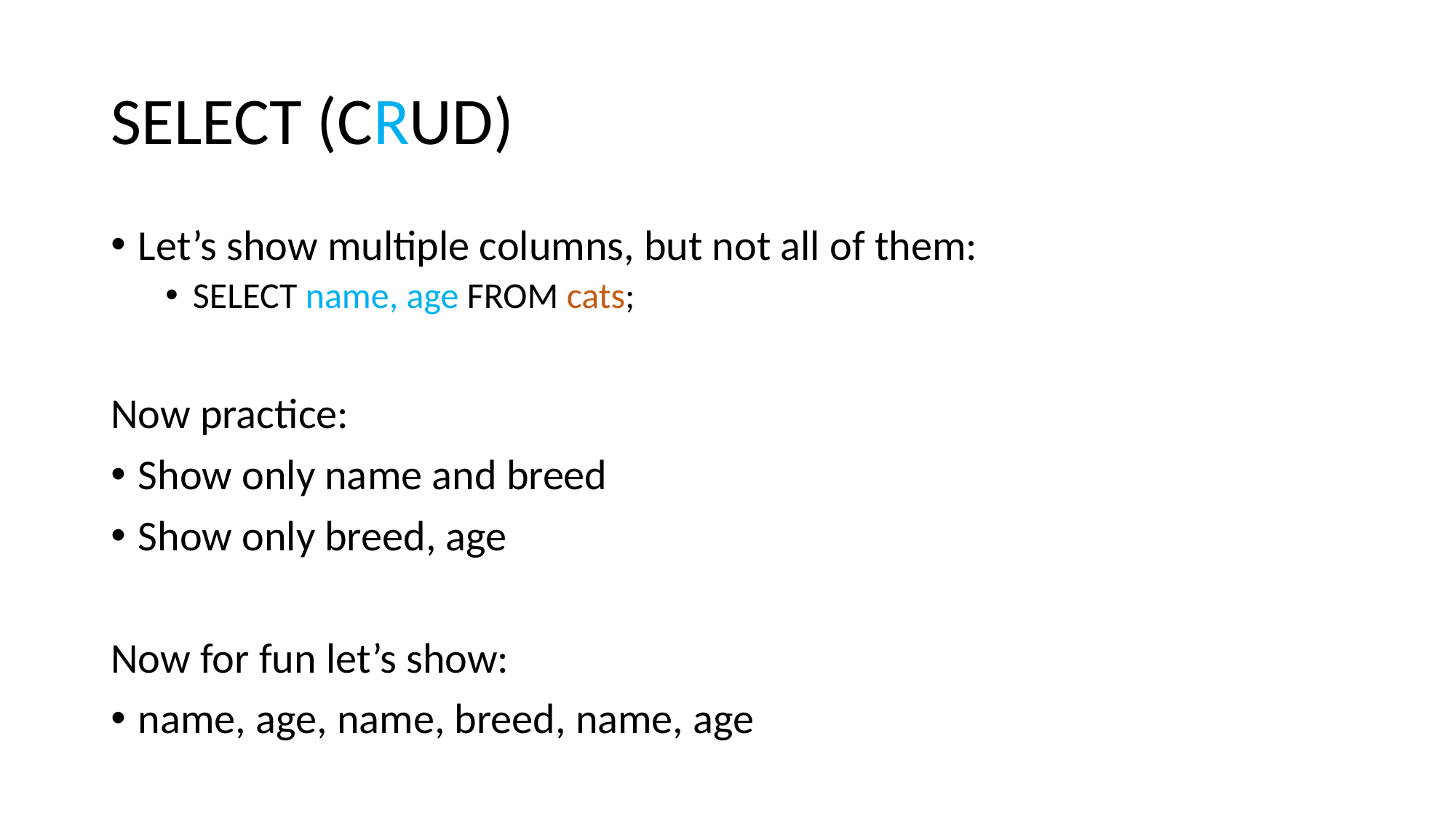

# SELECT (CRUD)
Let’s show multiple columns, but not all of them:
SELECT name, age FROM cats;

Now practice:
Show only name and breed
Show only breed, age

Now for fun let’s show:
name, age, name, breed, name, age